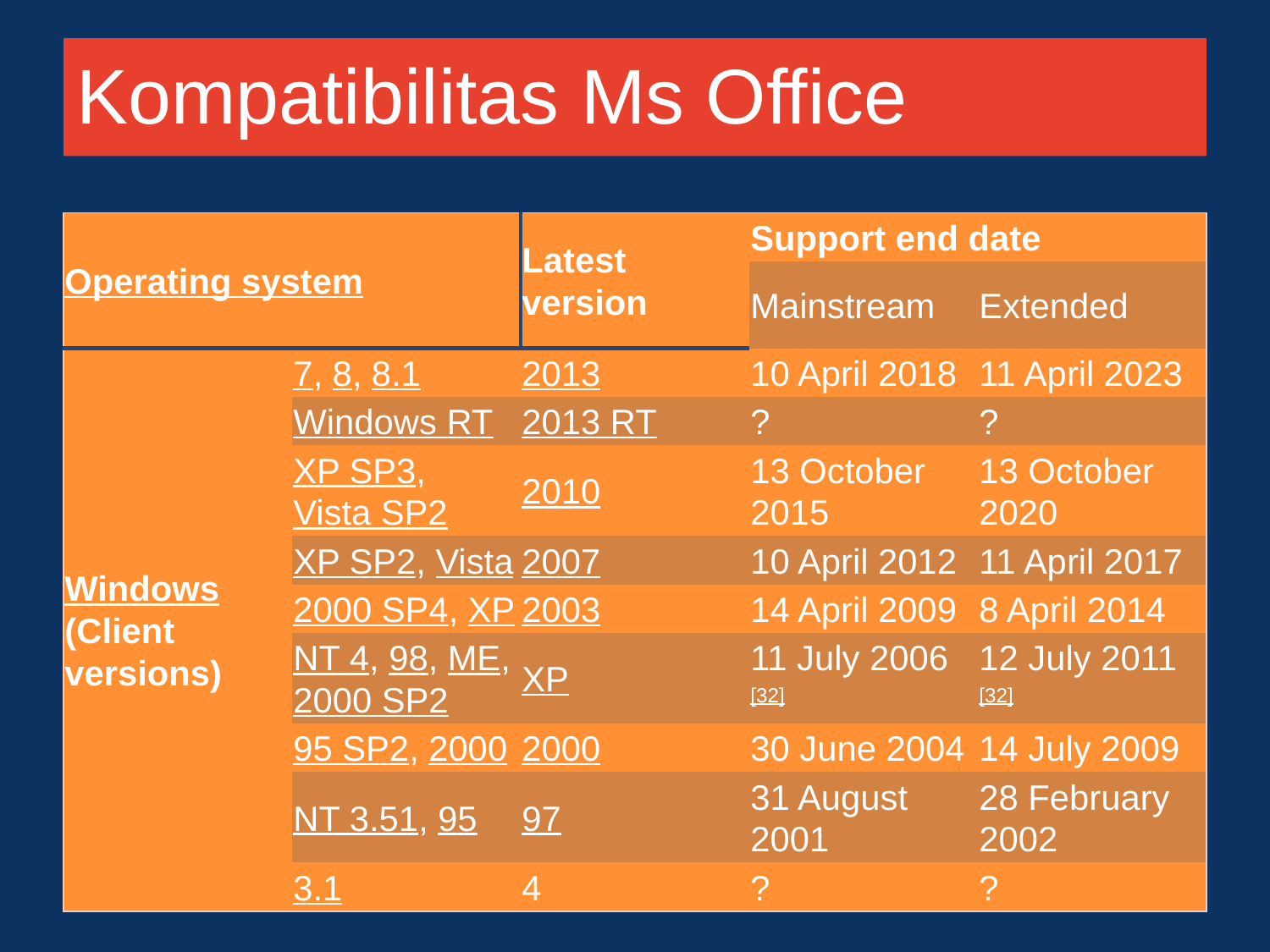

# Kompatibilitas Ms Office
| Operating system |  | Latest version | Support end date |  |
| --- | --- | --- | --- | --- |
|  |  |  | Mainstream | Extended |
| Windows (Client versions) | 7, 8, 8.1 | 2013 | 10 April 2018 | 11 April 2023 |
|  | Windows RT | 2013 RT | ? | ? |
|  | XP SP3, Vista SP2 | 2010 | 13 October 2015 | 13 October 2020 |
|  | XP SP2, Vista | 2007 | 10 April 2012 | 11 April 2017 |
|  | 2000 SP4, XP | 2003 | 14 April 2009 | 8 April 2014 |
|  | NT 4, 98, ME, 2000 SP2 | XP | 11 July 2006[32] | 12 July 2011[32] |
|  | 95 SP2, 2000 | 2000 | 30 June 2004 | 14 July 2009 |
|  | NT 3.51, 95 | 97 | 31 August 2001 | 28 February 2002 |
|  | 3.1 | 4 | ? | ? |